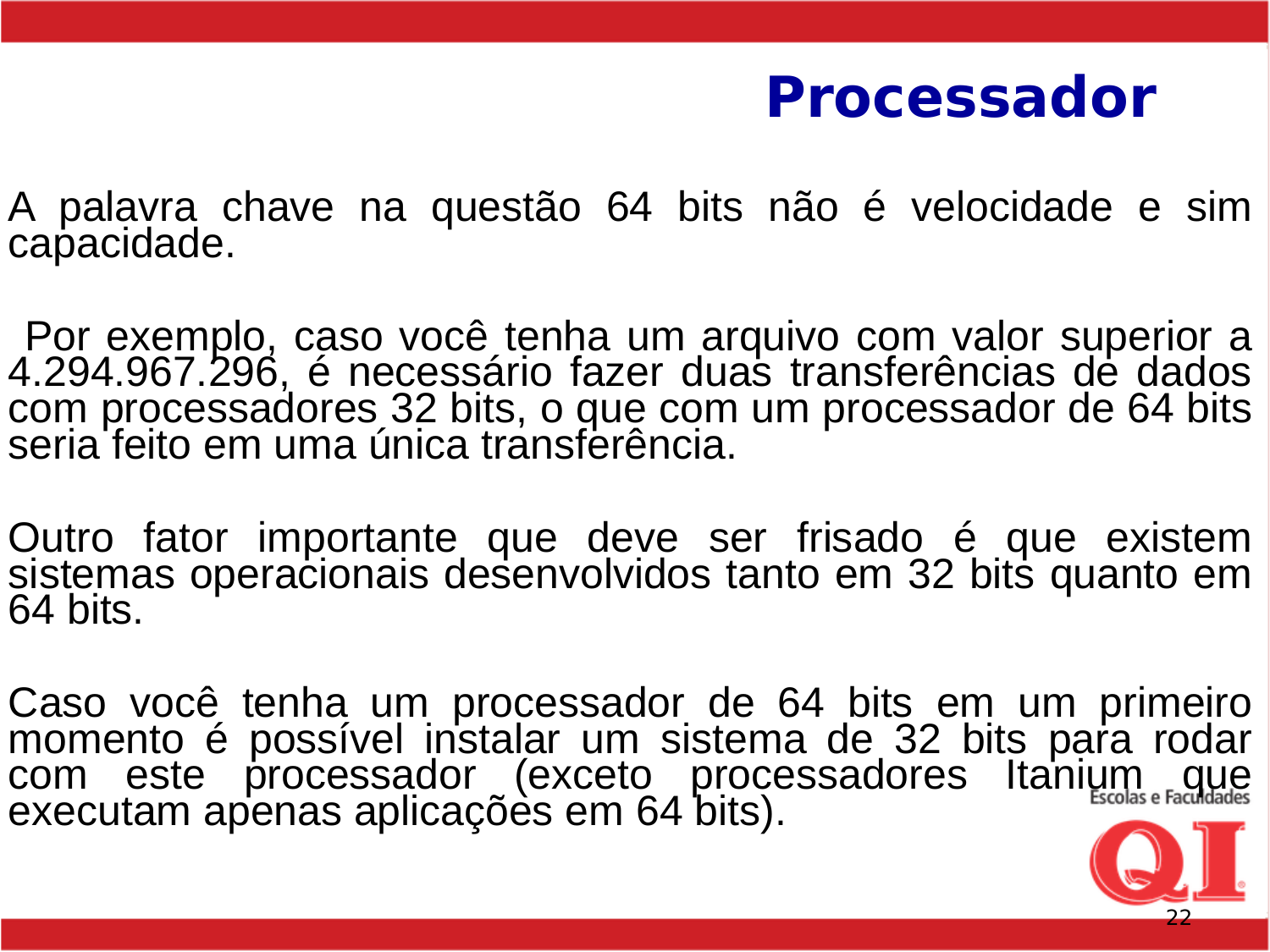

# Processador
A palavra chave na questão 64 bits não é velocidade e sim capacidade.

 Por exemplo, caso você tenha um arquivo com valor superior a 4.294.967.296, é necessário fazer duas transferências de dados com processadores 32 bits, o que com um processador de 64 bits seria feito em uma única transferência.

Outro fator importante que deve ser frisado é que existem sistemas operacionais desenvolvidos tanto em 32 bits quanto em 64 bits.

Caso você tenha um processador de 64 bits em um primeiro momento é possível instalar um sistema de 32 bits para rodar com este processador (exceto processadores Itanium que executam apenas aplicações em 64 bits).
22